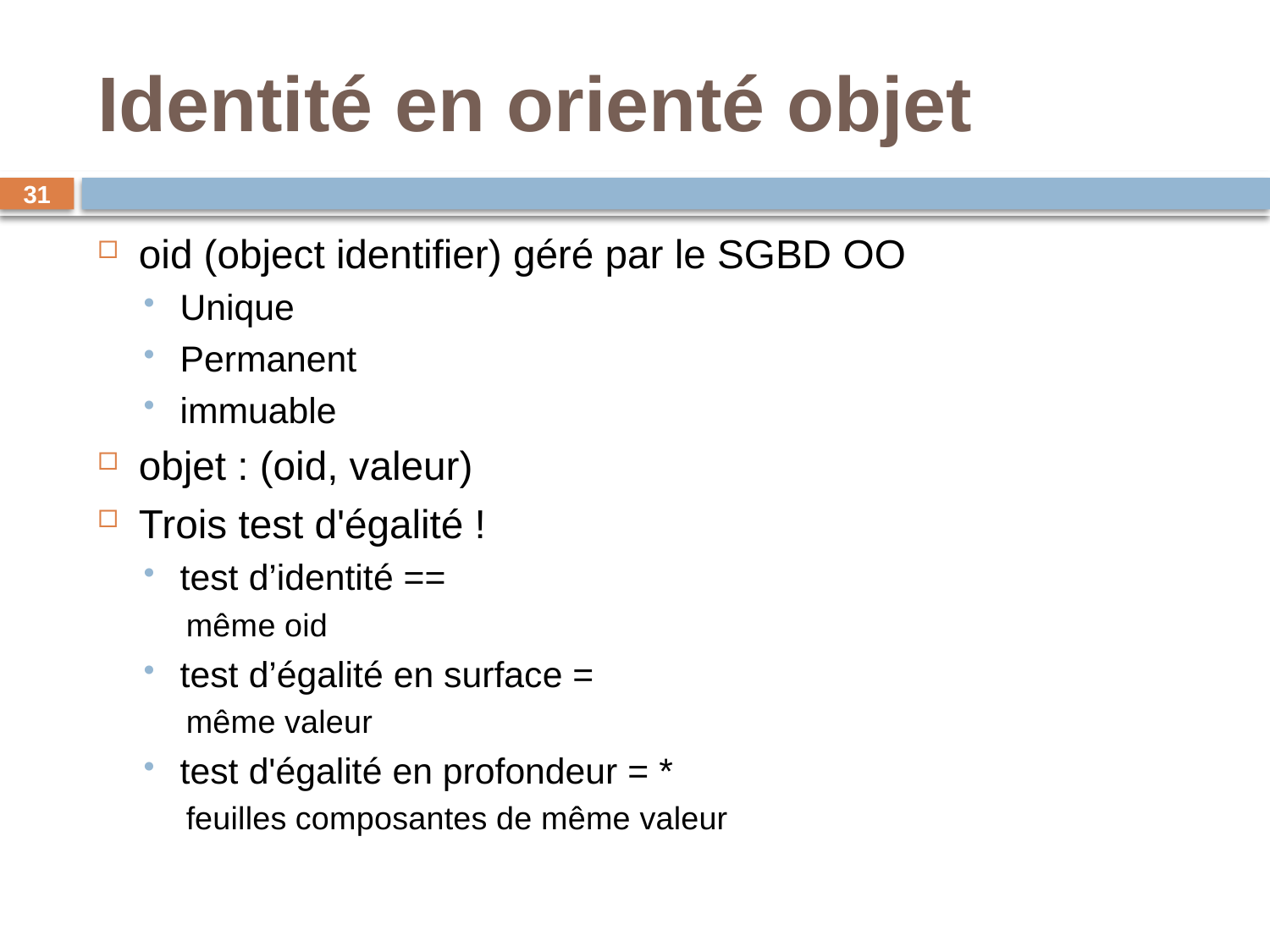

# Identité en orienté objet
31
oid (object identifier) géré par le SGBD OO
Unique
Permanent
immuable
objet : (oid, valeur)
Trois test d'égalité !
test d’identité ==
même oid
test d’égalité en surface =
même valeur
test d'égalité en profondeur = *
feuilles composantes de même valeur